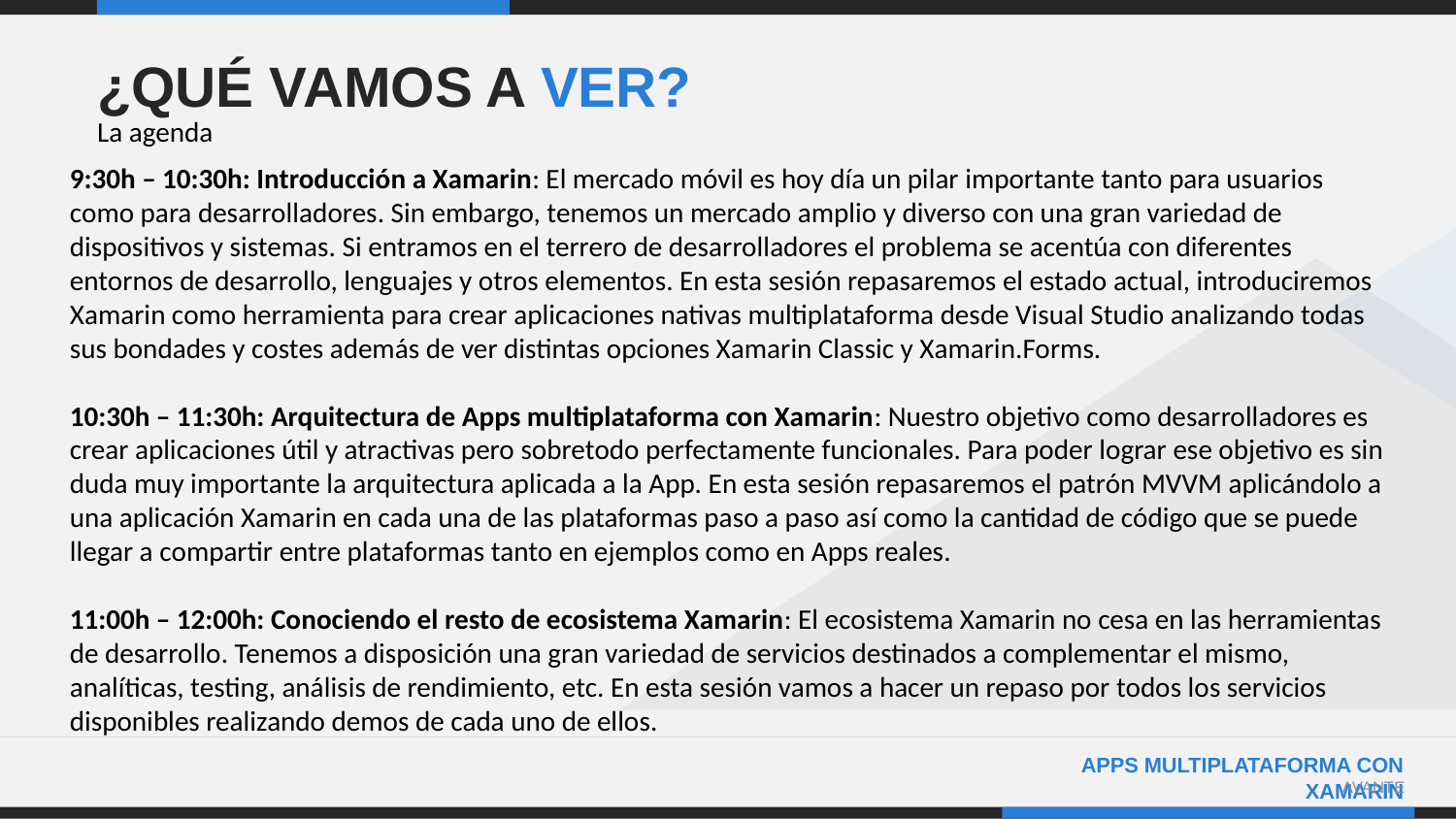

# ¿QUÉ VAMOS A VER?
La agenda
9:30h – 10:30h: Introducción a Xamarin: El mercado móvil es hoy día un pilar importante tanto para usuarios como para desarrolladores. Sin embargo, tenemos un mercado amplio y diverso con una gran variedad de dispositivos y sistemas. Si entramos en el terrero de desarrolladores el problema se acentúa con diferentes entornos de desarrollo, lenguajes y otros elementos. En esta sesión repasaremos el estado actual, introduciremos Xamarin como herramienta para crear aplicaciones nativas multiplataforma desde Visual Studio analizando todas sus bondades y costes además de ver distintas opciones Xamarin Classic y Xamarin.Forms.

10:30h – 11:30h: Arquitectura de Apps multiplataforma con Xamarin: Nuestro objetivo como desarrolladores es crear aplicaciones útil y atractivas pero sobretodo perfectamente funcionales. Para poder lograr ese objetivo es sin duda muy importante la arquitectura aplicada a la App. En esta sesión repasaremos el patrón MVVM aplicándolo a una aplicación Xamarin en cada una de las plataformas paso a paso así como la cantidad de código que se puede llegar a compartir entre plataformas tanto en ejemplos como en Apps reales.

11:00h – 12:00h: Conociendo el resto de ecosistema Xamarin: El ecosistema Xamarin no cesa en las herramientas de desarrollo. Tenemos a disposición una gran variedad de servicios destinados a complementar el mismo, analíticas, testing, análisis de rendimiento, etc. En esta sesión vamos a hacer un repaso por todos los servicios disponibles realizando demos de cada uno de ellos.